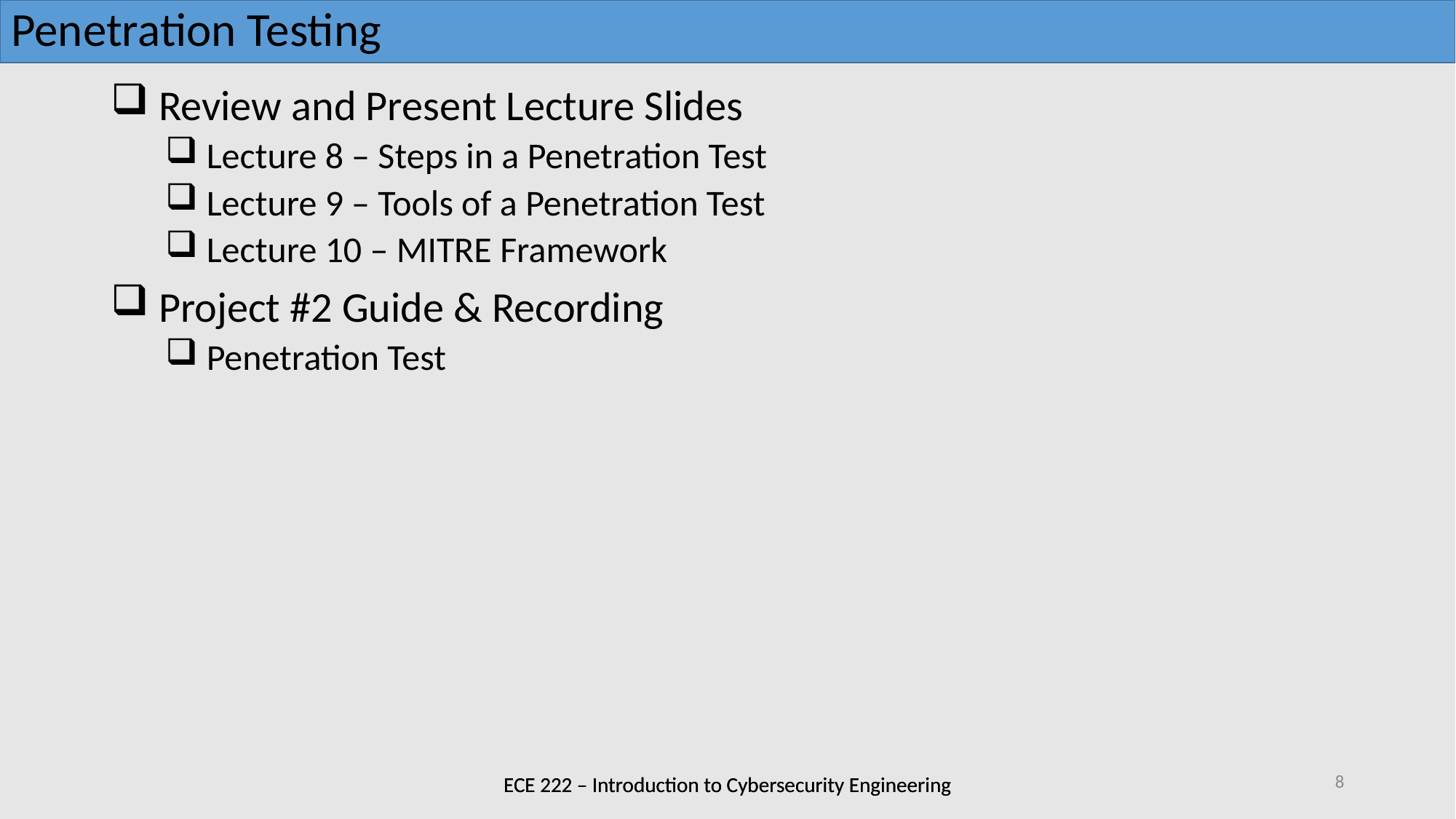

# Penetration Testing
 Review and Present Lecture Slides
 Lecture 8 – Steps in a Penetration Test
 Lecture 9 – Tools of a Penetration Test
 Lecture 10 – MITRE Framework
 Project #2 Guide & Recording
 Penetration Test
8